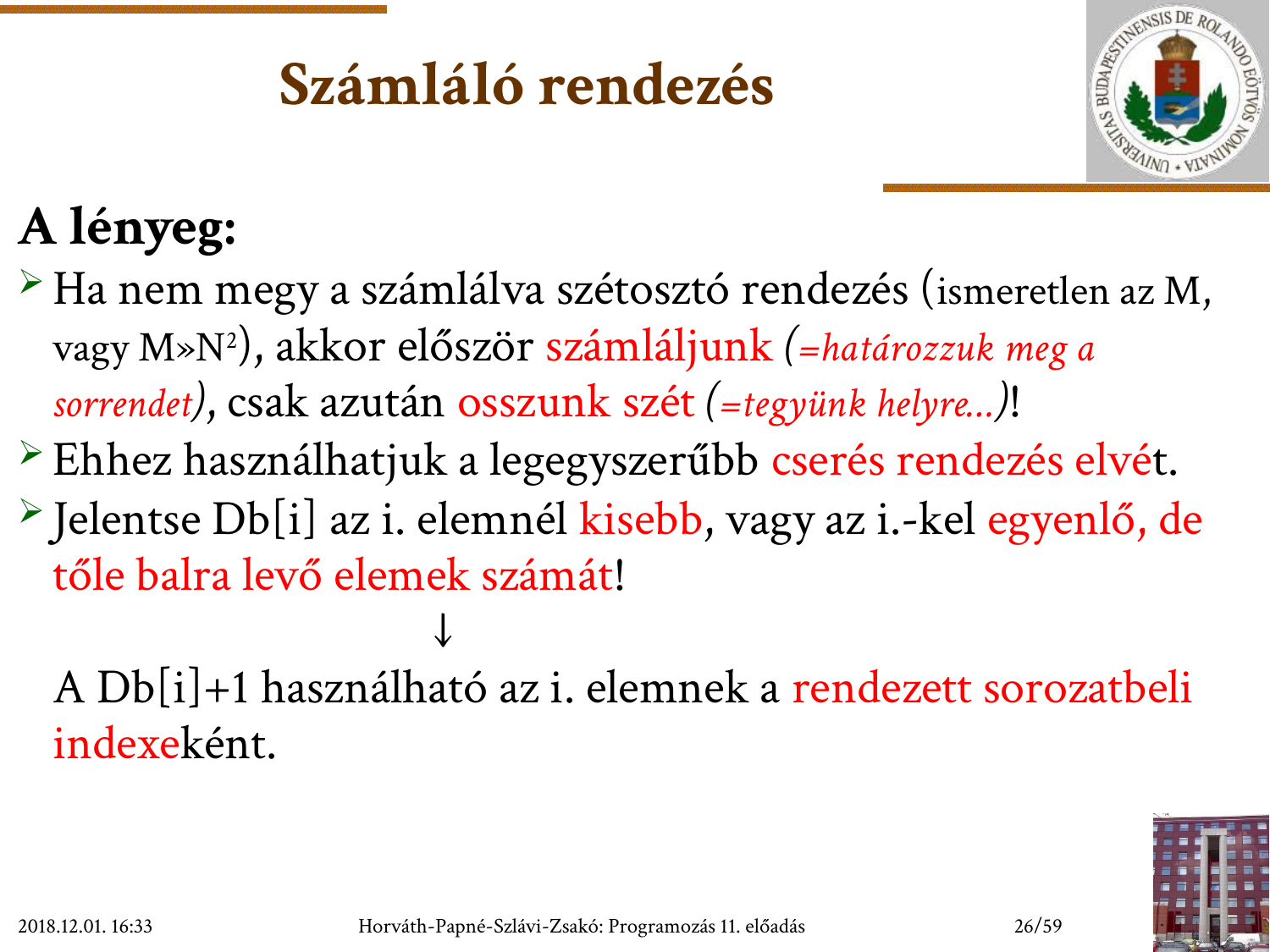

# Számláló rendezés
A lényeg:
Ha nem megy a számlálva szétosztó rendezés (ismeretlen az M, vagy M»N2), akkor először számláljunk (=határozzuk meg a sorrendet), csak azután osszunk szét (=tegyünk helyre…)!
Ehhez használhatjuk a legegyszerűbb cserés rendezés elvét.
Jelentse Db[i] az i. elemnél kisebb, vagy az i.-kel egyenlő, de tőle balra levő elemek számát!
			↓
A Db[i]+1 használható az i. elemnek a rendezett sorozatbeli indexeként.
2018.12.01. 16:33
26/59
Horváth-Papné-Szlávi-Zsakó: Programozás 11. előadás